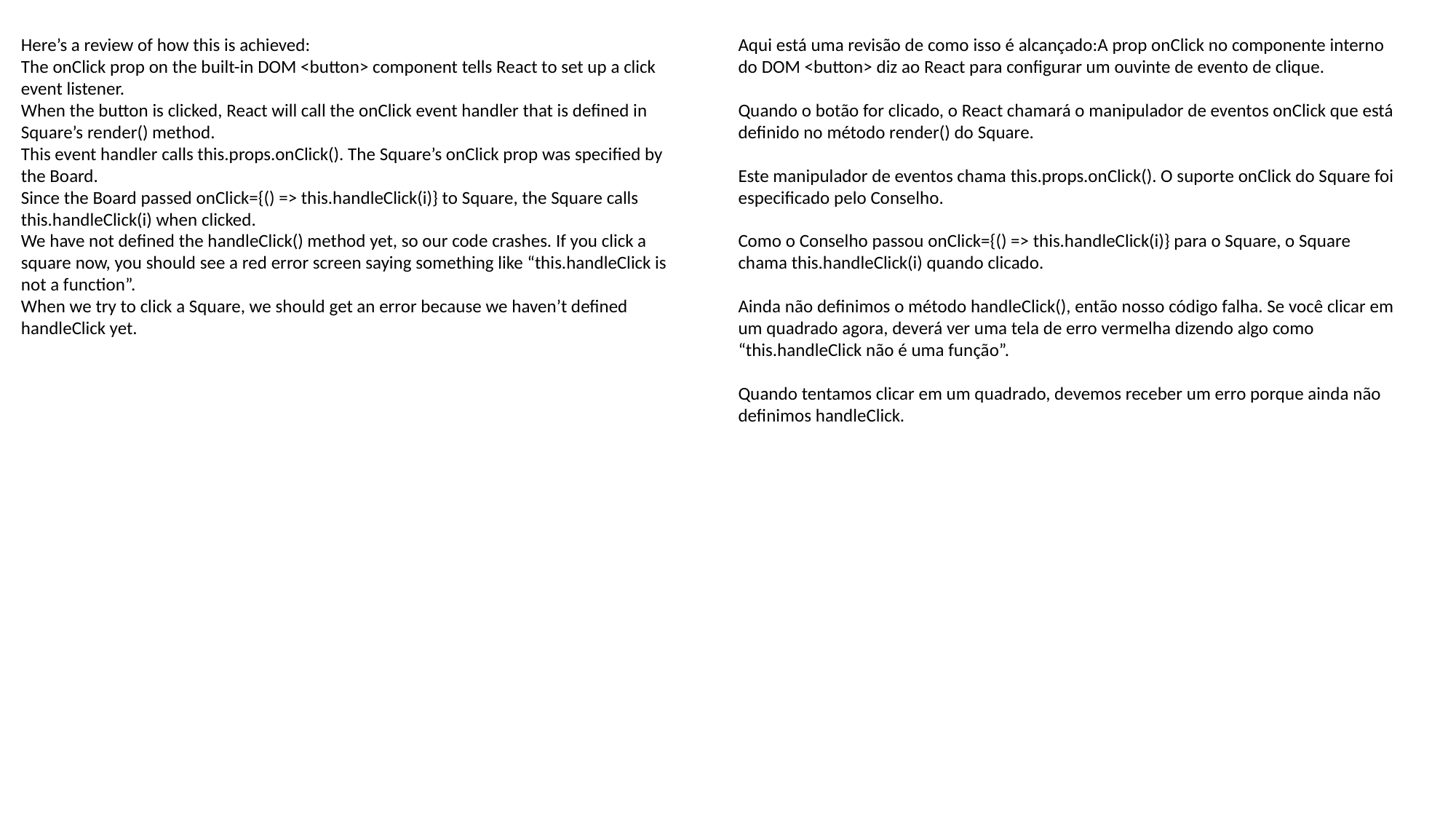

Here’s a review of how this is achieved:
The onClick prop on the built-in DOM <button> component tells React to set up a click event listener.
When the button is clicked, React will call the onClick event handler that is defined in Square’s render() method.
This event handler calls this.props.onClick(). The Square’s onClick prop was specified by the Board.
Since the Board passed onClick={() => this.handleClick(i)} to Square, the Square calls this.handleClick(i) when clicked.
We have not defined the handleClick() method yet, so our code crashes. If you click a square now, you should see a red error screen saying something like “this.handleClick is not a function”.
When we try to click a Square, we should get an error because we haven’t defined handleClick yet.
Aqui está uma revisão de como isso é alcançado:A prop onClick no componente interno do DOM <button> diz ao React para configurar um ouvinte de evento de clique.

Quando o botão for clicado, o React chamará o manipulador de eventos onClick que está definido no método render() do Square.

Este manipulador de eventos chama this.props.onClick(). O suporte onClick do Square foi especificado pelo Conselho.

Como o Conselho passou onClick={() => this.handleClick(i)} para o Square, o Square chama this.handleClick(i) quando clicado.

Ainda não definimos o método handleClick(), então nosso código falha. Se você clicar em um quadrado agora, deverá ver uma tela de erro vermelha dizendo algo como “this.handleClick não é uma função”.

Quando tentamos clicar em um quadrado, devemos receber um erro porque ainda não definimos handleClick.